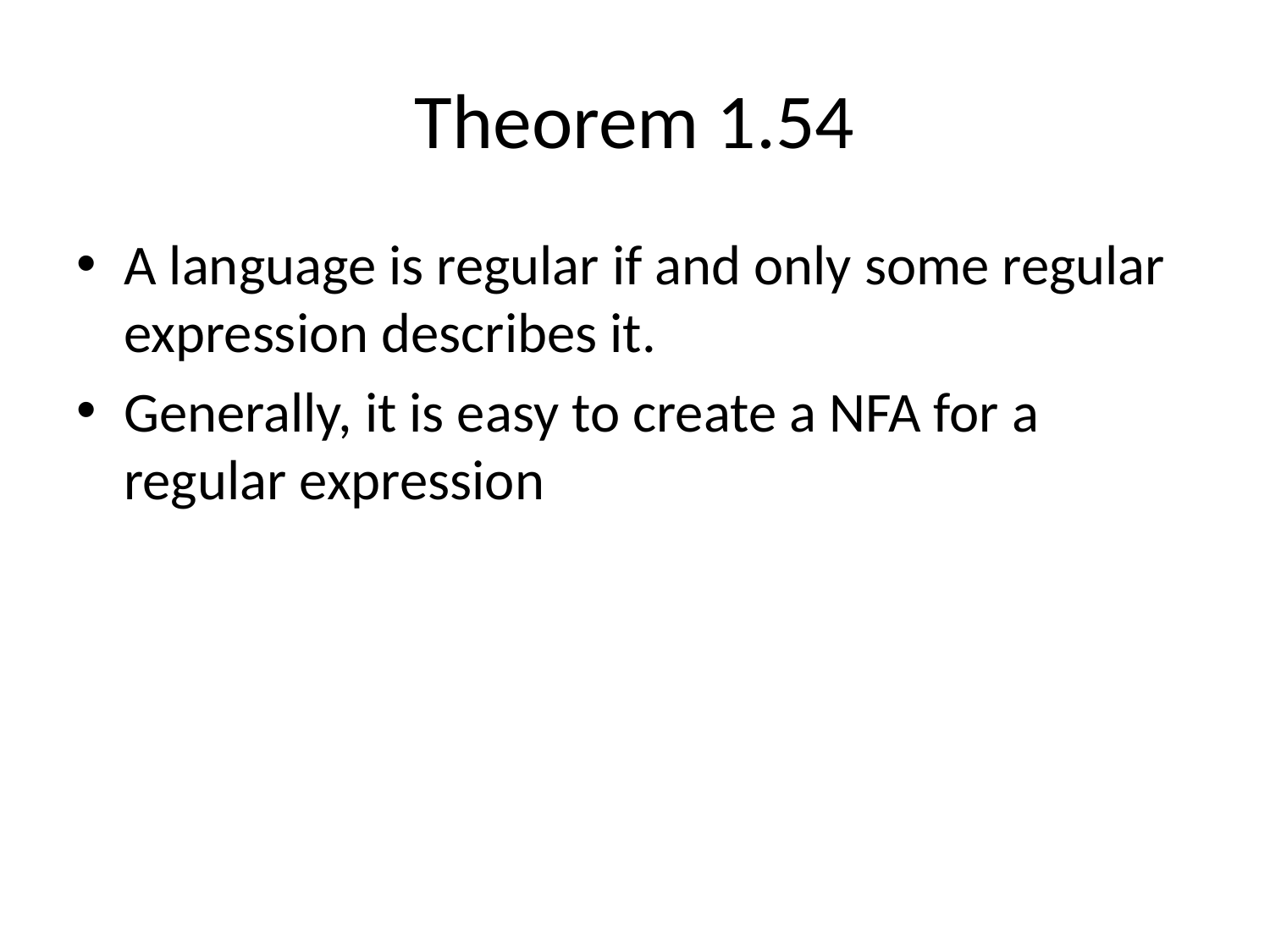

# Theorem 1.54
A language is regular if and only some regular expression describes it.
Generally, it is easy to create a NFA for a regular expression